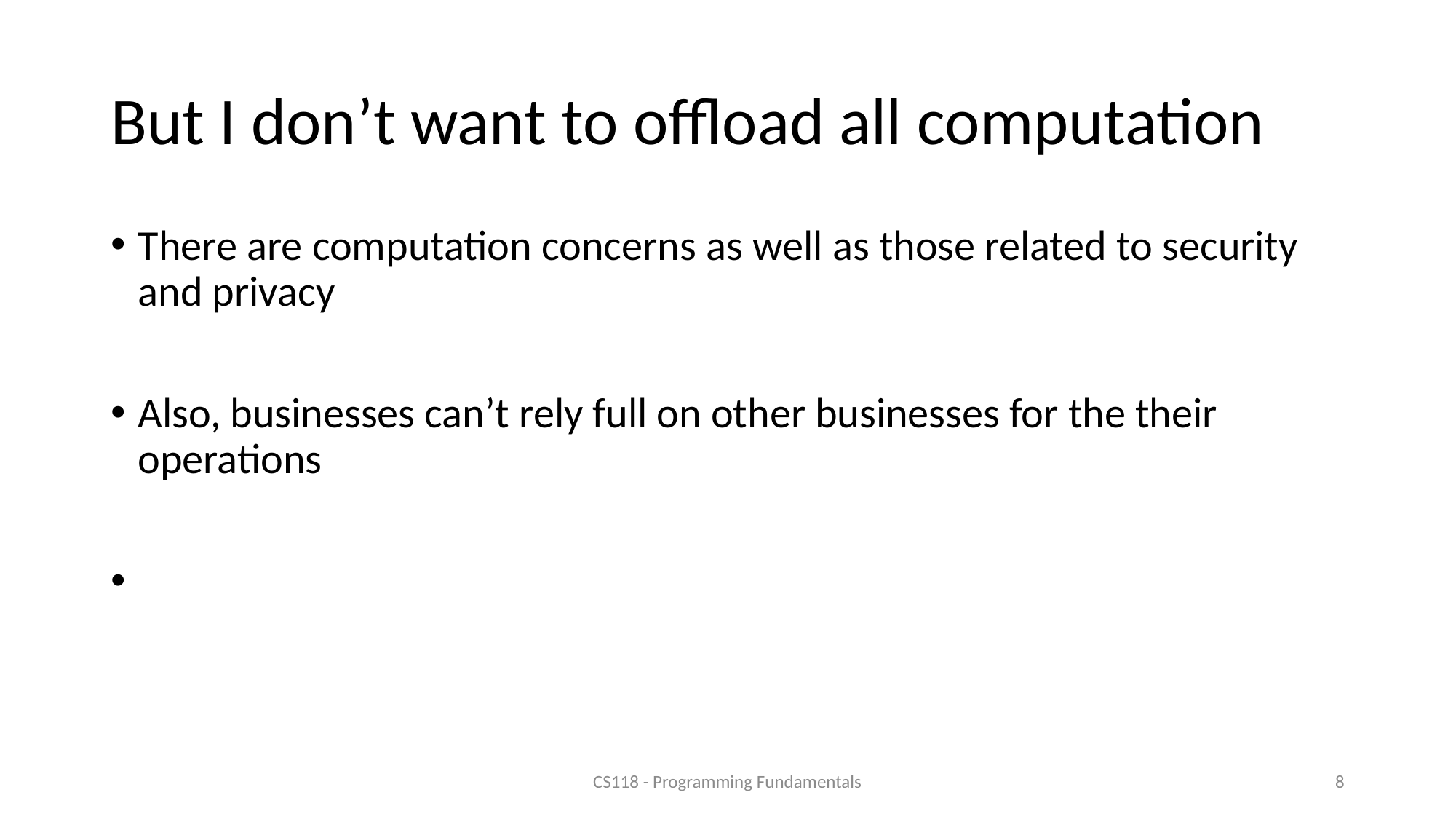

But I don’t want to offload all computation
There are computation concerns as well as those related to security and privacy

Also, businesses can’t rely full on other businesses for the their operations

CS118 - Programming Fundamentals
8